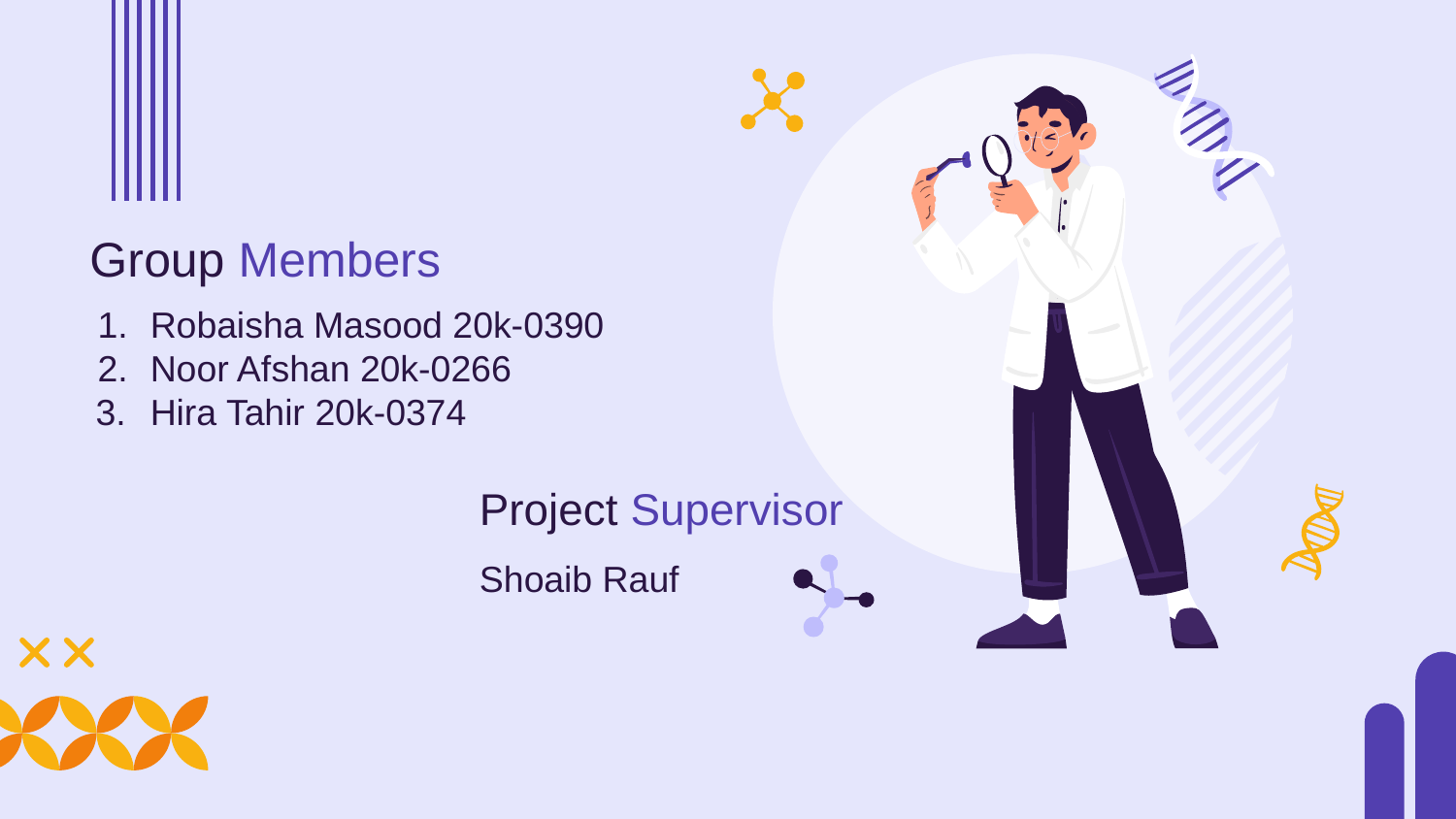

# Group Members
Robaisha Masood 20k-0390
Noor Afshan 20k-0266
Hira Tahir 20k-0374
Project Supervisor
Shoaib Rauf